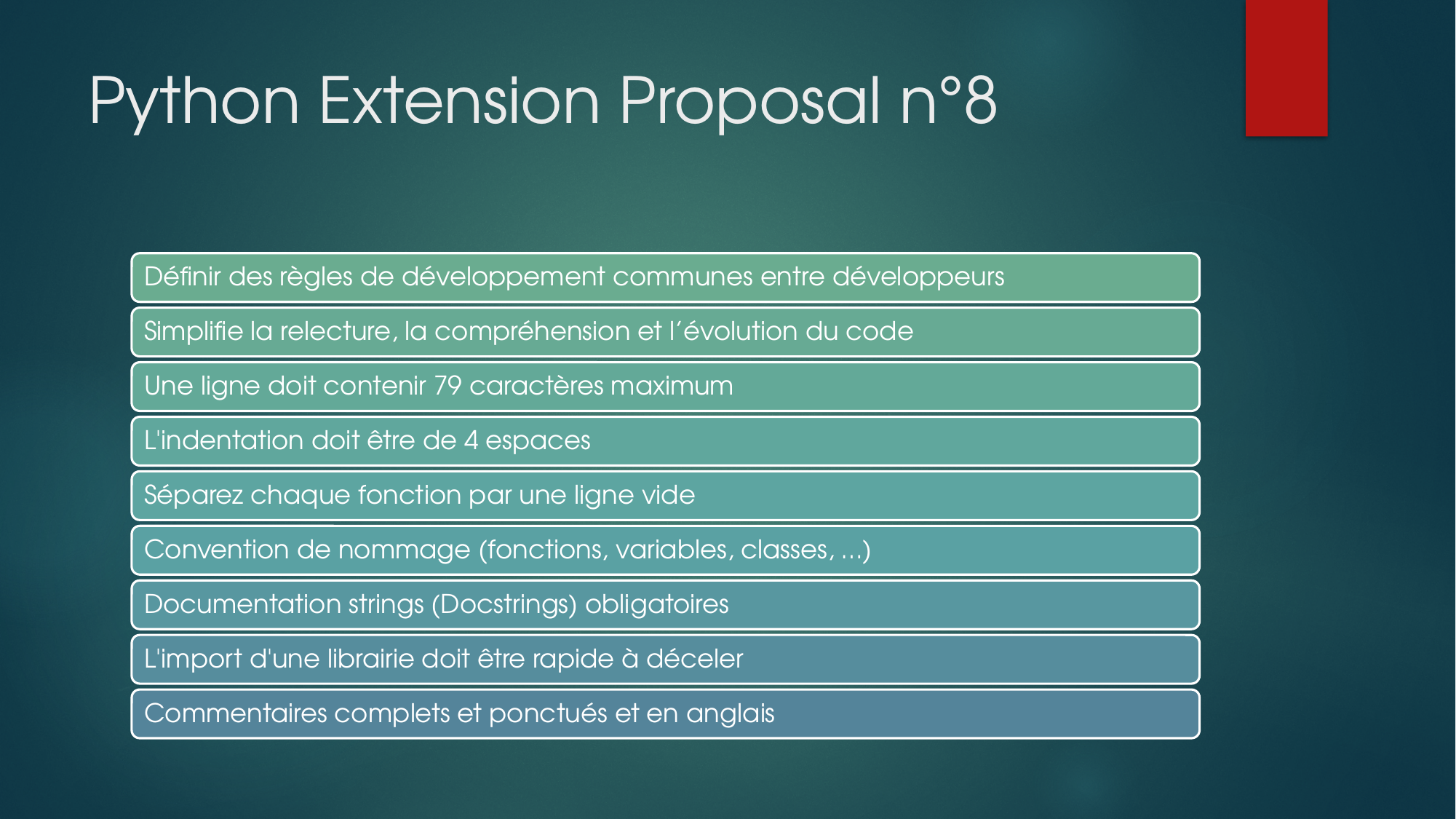

# Python Extension Proposal n°8
Définir des règles de développement communes entre développeurs
Simplifie la relecture, la compréhension et l’évolution du code
Une ligne doit contenir 79 caractères maximum
L'indentation doit être de 4 espaces
Séparez chaque fonction par une ligne vide
Convention de nommage (fonctions, variables, classes, …)
Documentation strings (Docstrings) obligatoires
L'import d'une librairie doit être rapide à déceler
Commentaires complets et ponctués et en anglais